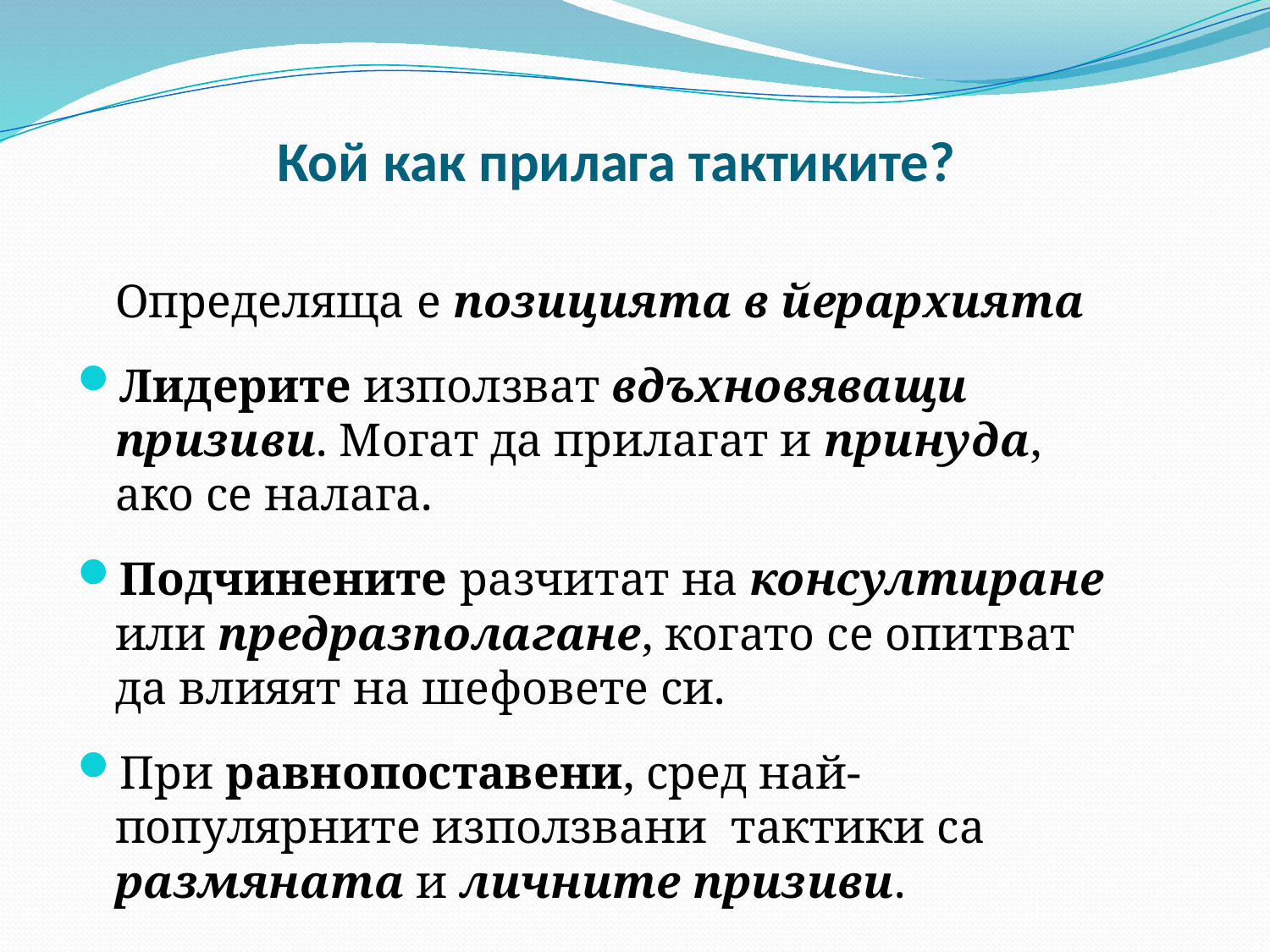

# Кой как прилага тактиките?
	Определяща е позицията в йерархията
Лидерите използват вдъхновяващи призиви. Могат да прилагат и принуда, ако се налага.
Подчинените разчитат на консултиране или предразполагане, когато се опитват да влияят на шефовете си.
При равнопоставени, сред най-популярните използвани  тактики са размяната и личните призиви.